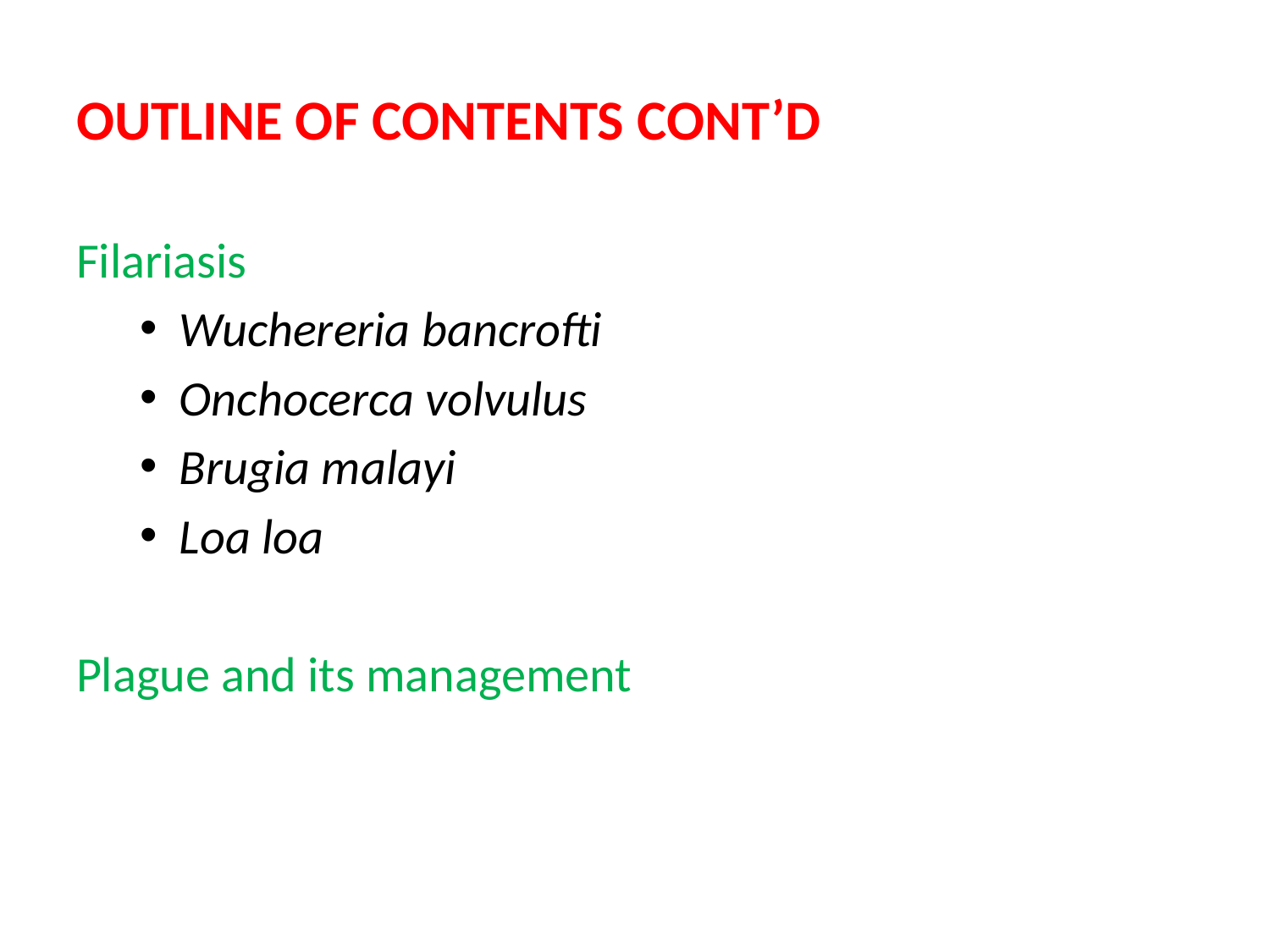

# OUTLINE OF CONTENTS CONT’D
Filariasis
Wuchereria bancrofti
Onchocerca volvulus
Brugia malayi
Loa loa

Plague and its management